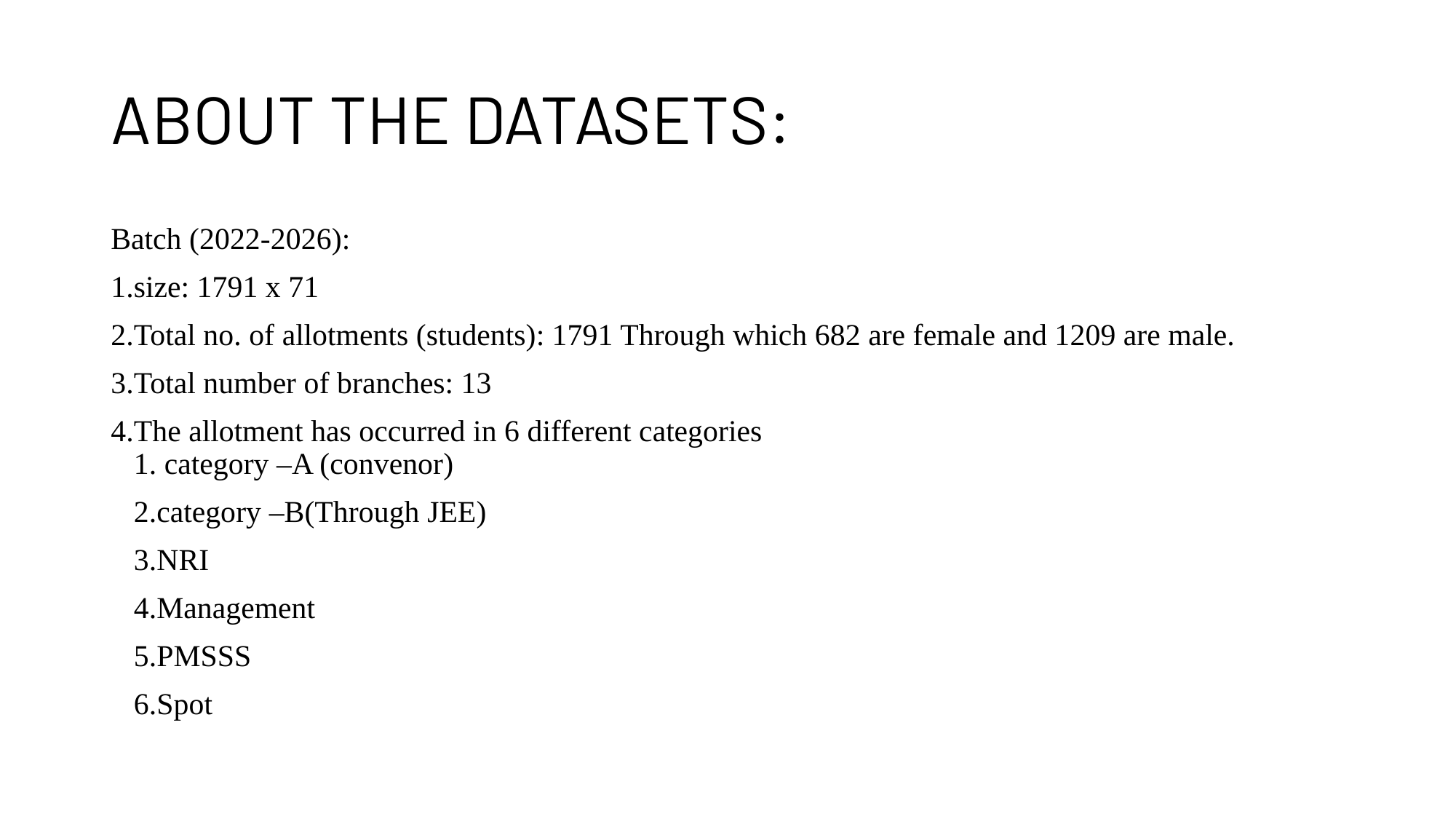

# ABOUT THE DATASETS:
Batch (2022-2026):
1.size: 1791 x 71
2.Total no. of allotments (students): 1791 Through which 682 are female and 1209 are male.
3.Total number of branches: 13
4.The allotment has occurred in 6 different categories
   1. category –A (convenor)
   2.category –B(Through JEE)
   3.NRI
   4.Management
   5.PMSSS
   6.Spot